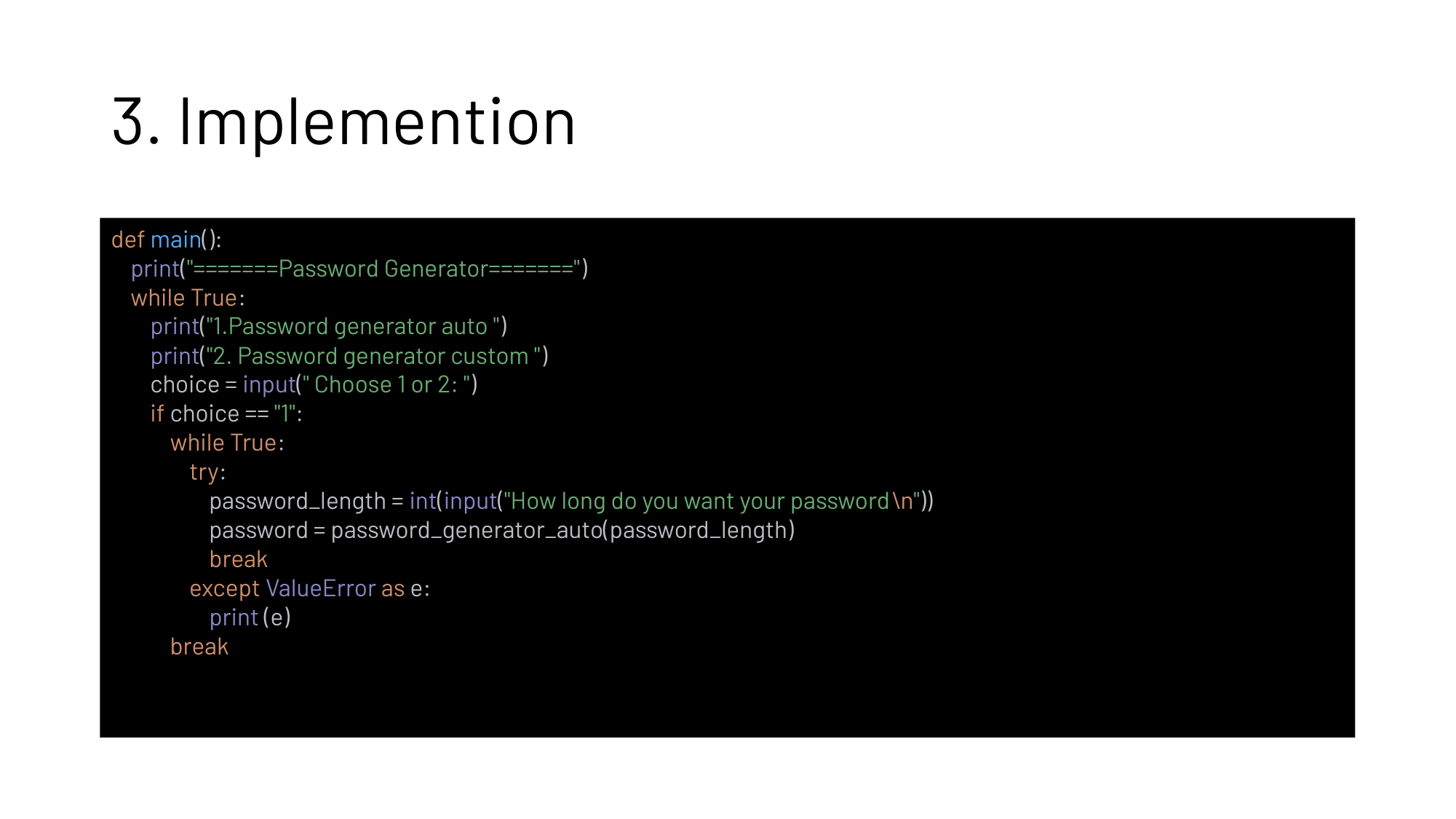

# 3. Implemention
def main():
    print("=======Password Generator=======")
    while True:
        print("1.Password generator auto ")
        print("2. Password generator custom ")
        choice = input(" Choose 1 or 2: ")
        if choice == "1":
            while True:
                try:
                    password_length = int(input("How long do you want your password\n"))
                    password = password_generator_auto(password_length)
                    break
                except ValueError as e:
                    print (e)
            break